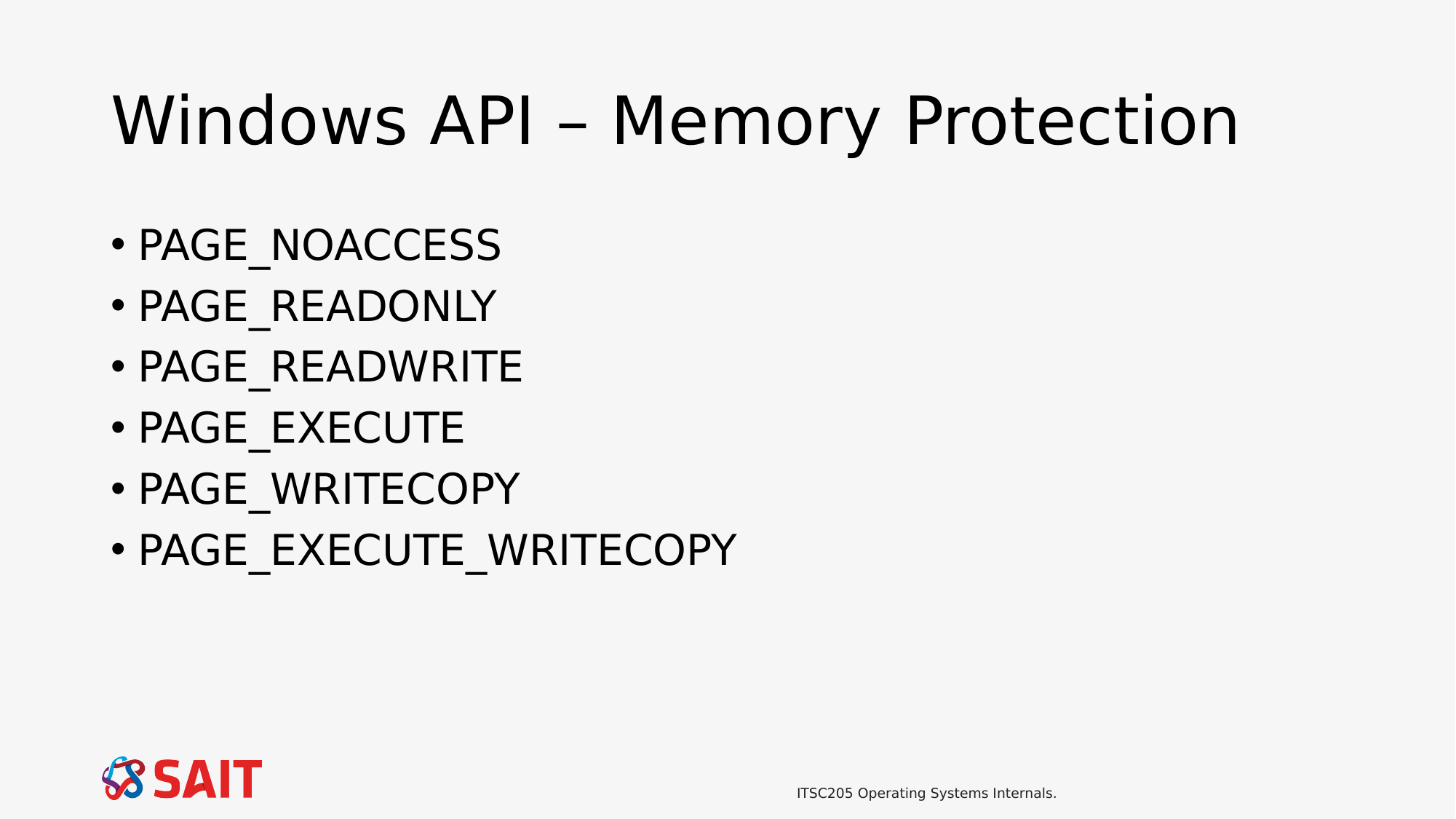

# Windows API – Memory Protection
PAGE_NOACCESS
PAGE_READONLY
PAGE_READWRITE
PAGE_EXECUTE
PAGE_WRITECOPY
PAGE_EXECUTE_WRITECOPY

ITSC205 Operating Systems Internals.